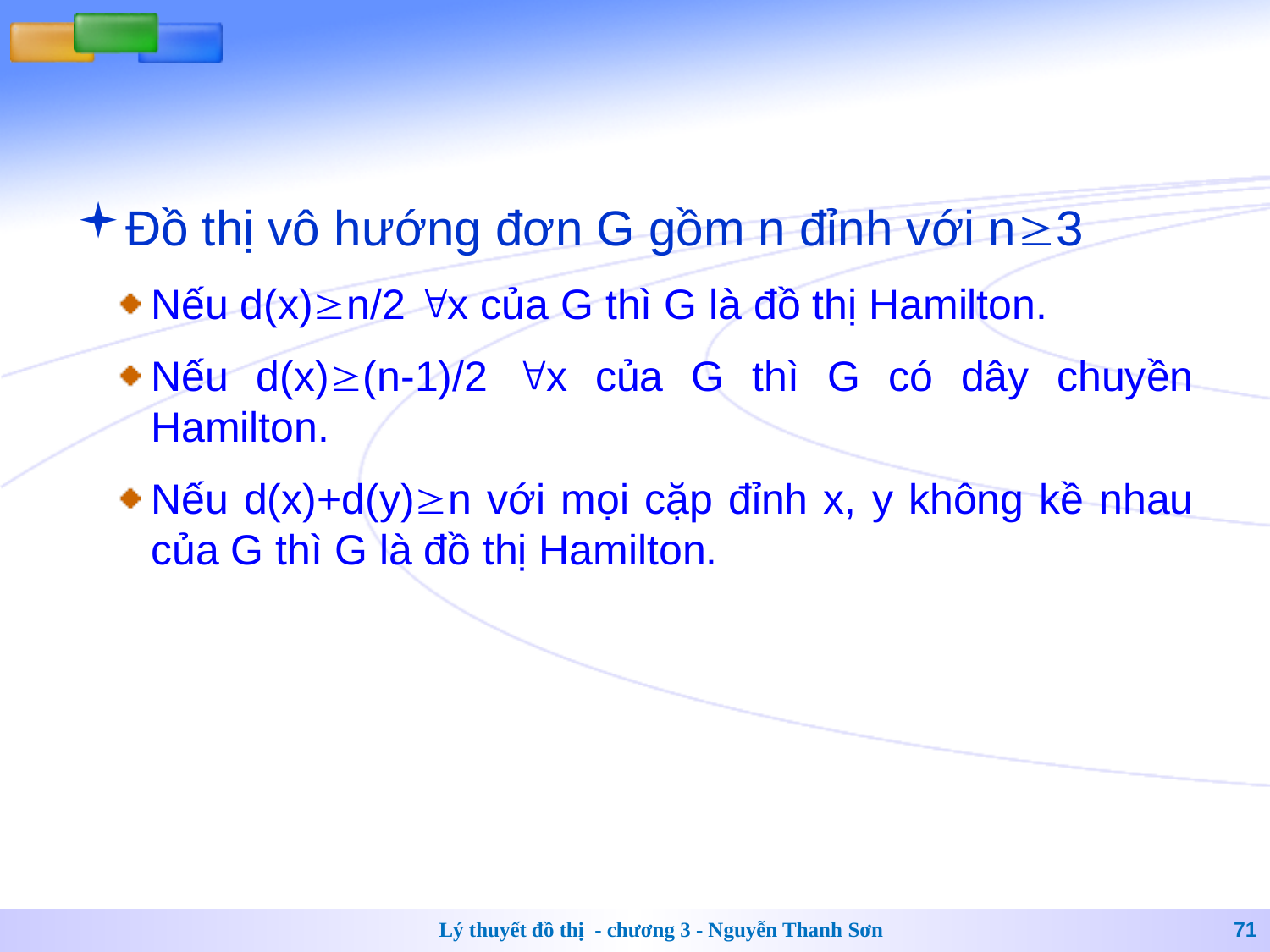

#
Đồ thị vô hướng đơn G gồm n đỉnh với n≥3
Nếu d(x)≥n/2 ∀x của G thì G là đồ thị Hamilton.
Nếu d(x)≥(n-1)/2 ∀x của G thì G có dây chuyền Hamilton.
Nếu d(x)+d(y)≥n với mọi cặp đỉnh x, y không kề nhau của G thì G là đồ thị Hamilton.

Lý thuyết đồ thị  - chương 3 - Nguyễn Thanh Sơn
71